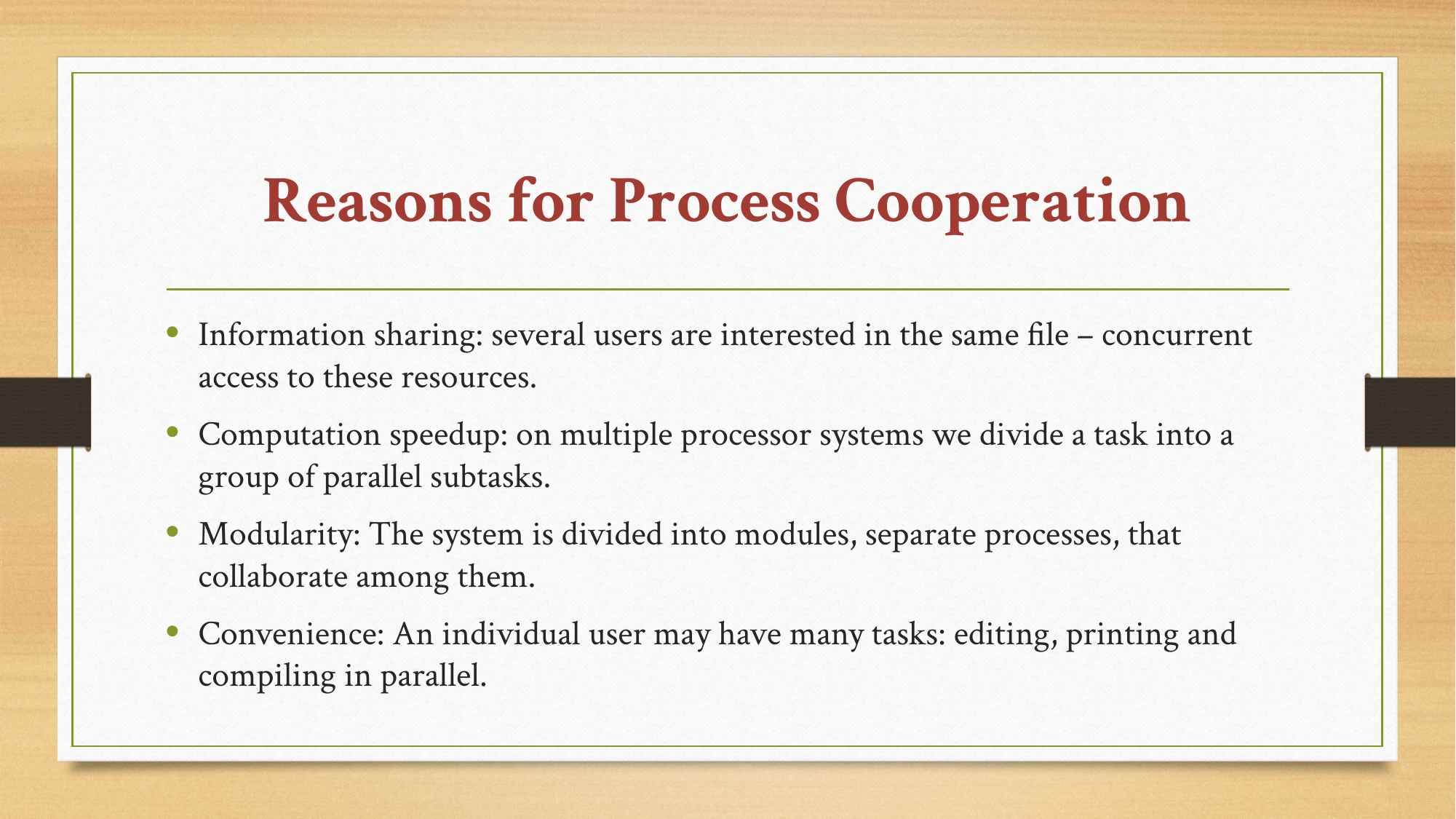

# Reasons for Process Cooperation
Information sharing: several users are interested in the same file – concurrent access to these resources.
Computation speedup: on multiple processor systems we divide a task into a group of parallel subtasks.
Modularity: The system is divided into modules, separate processes, that collaborate among them.
Convenience: An individual user may have many tasks: editing, printing and compiling in parallel.